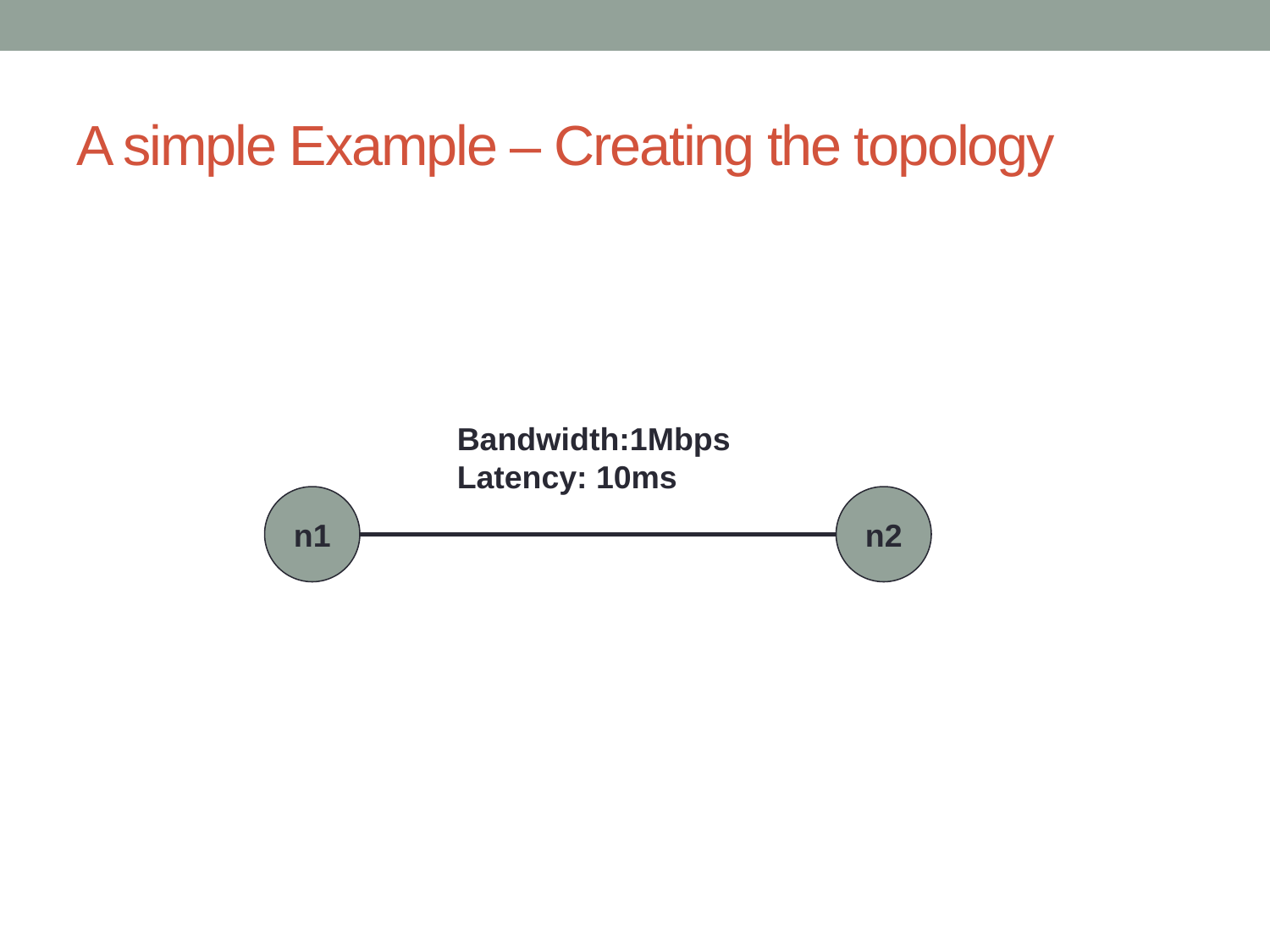

# A simple Example – Creating the topology
Bandwidth:1Mbps
Latency: 10ms
n1
n2
38